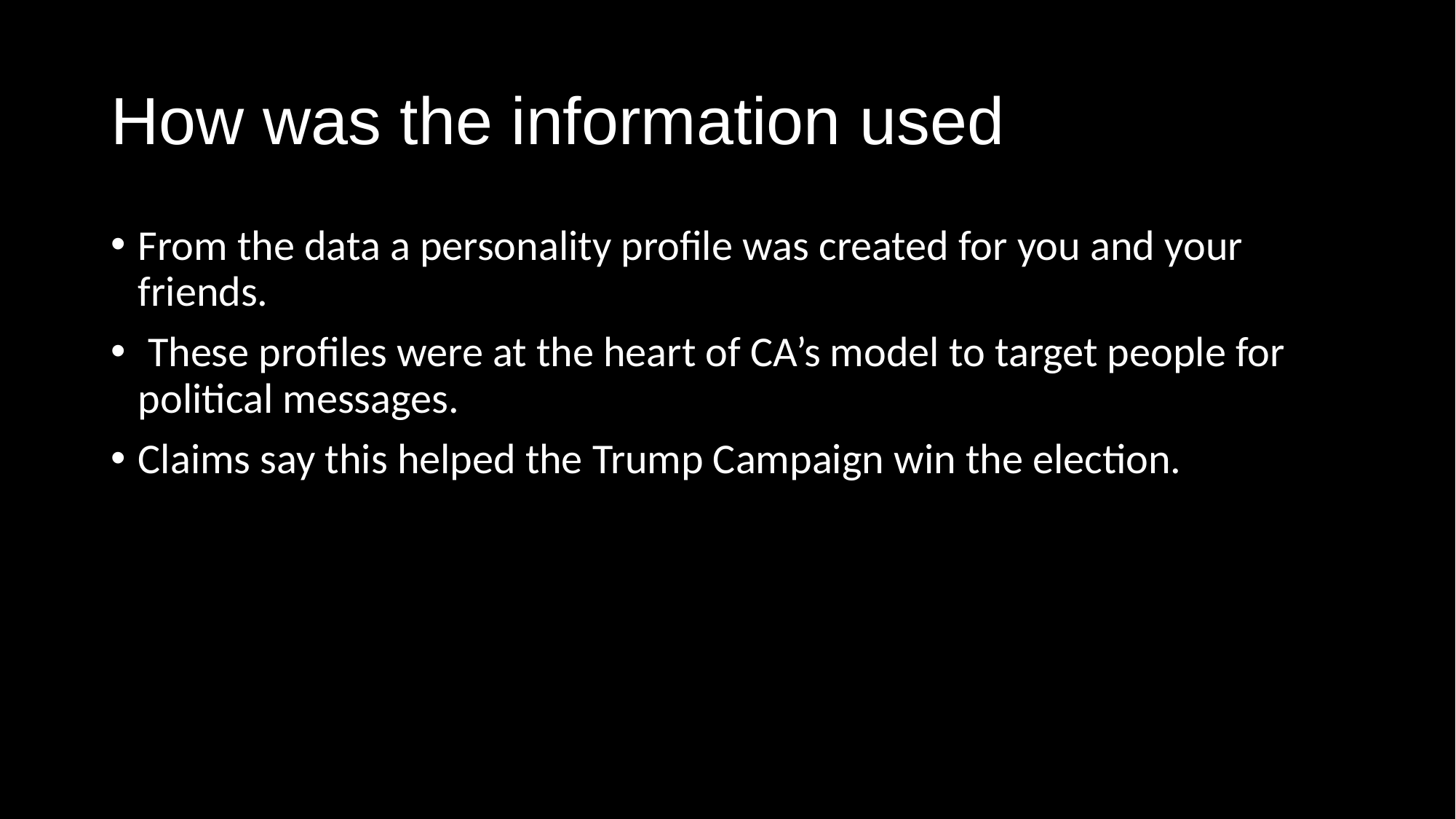

# How was the information used
From the data a personality profile was created for you and your friends.
 These profiles were at the heart of CA’s model to target people for political messages.
Claims say this helped the Trump Campaign win the election.